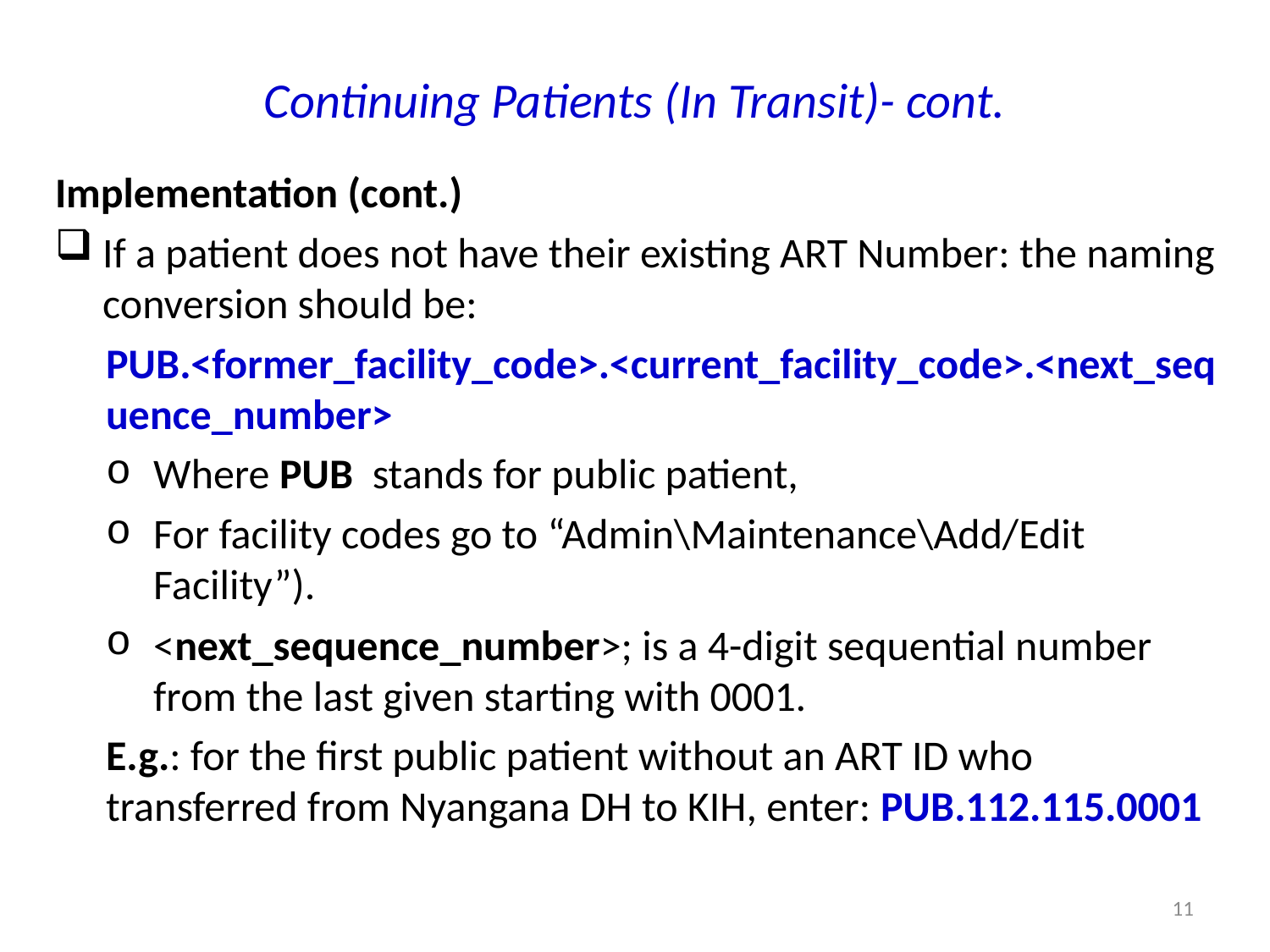

# Continuing Patients (In Transit)- cont.
Implementation (cont.)
If a patient does not have their existing ART Number: the naming conversion should be:
PUB.<former_facility_code>.<current_facility_code>.<next_sequence_number>
Where PUB  stands for public patient,
For facility codes go to “Admin\Maintenance\Add/Edit Facility”).
<next_sequence_number>; is a 4-digit sequential number from the last given starting with 0001.
E.g.: for the first public patient without an ART ID who transferred from Nyangana DH to KIH, enter: PUB.112.115.0001

11